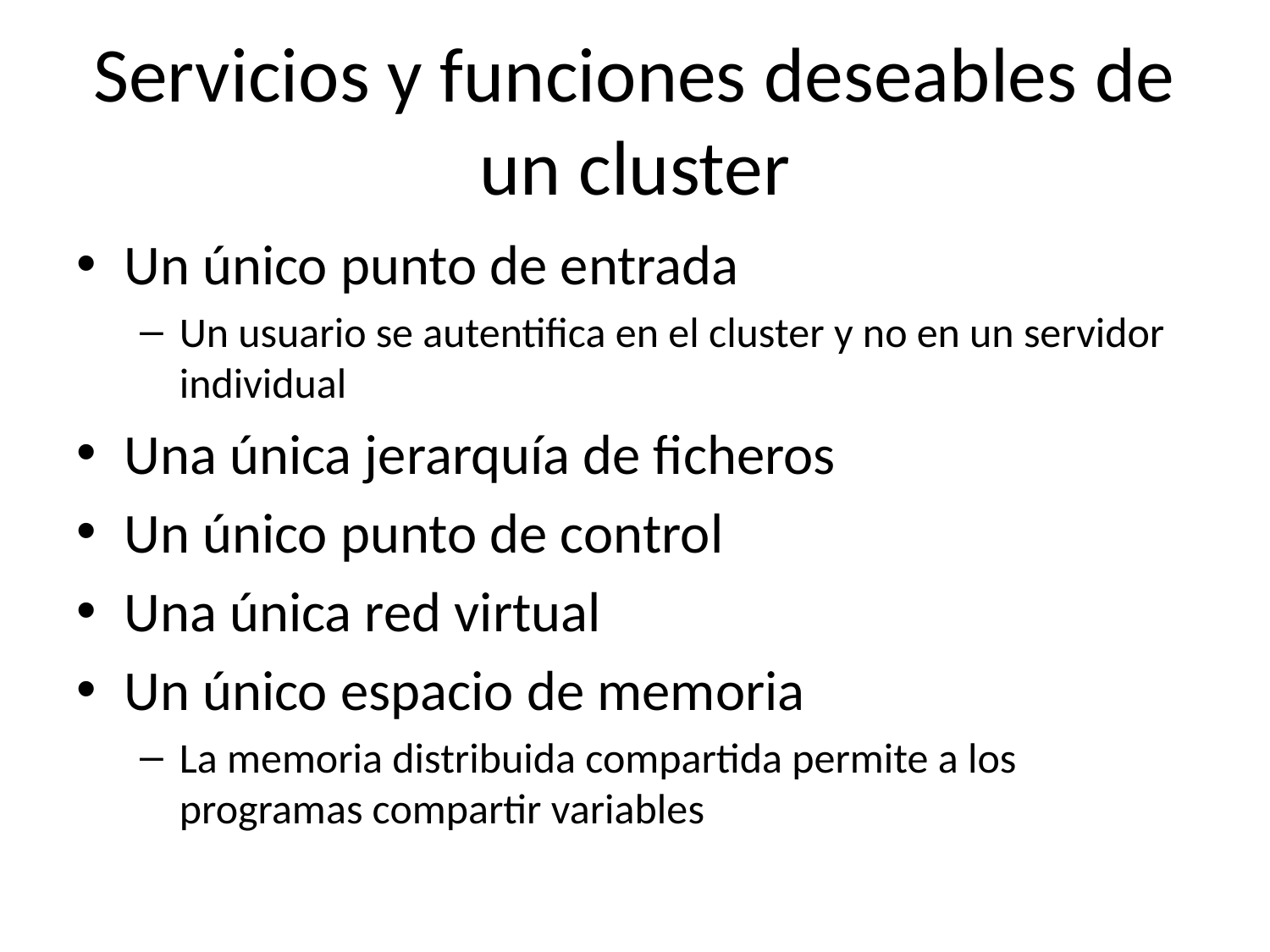

# Servicios y funciones deseables de un cluster
Un único punto de entrada
Un usuario se autentifica en el cluster y no en un servidor individual
Una única jerarquía de ficheros
Un único punto de control
Una única red virtual
Un único espacio de memoria
La memoria distribuida compartida permite a los programas compartir variables